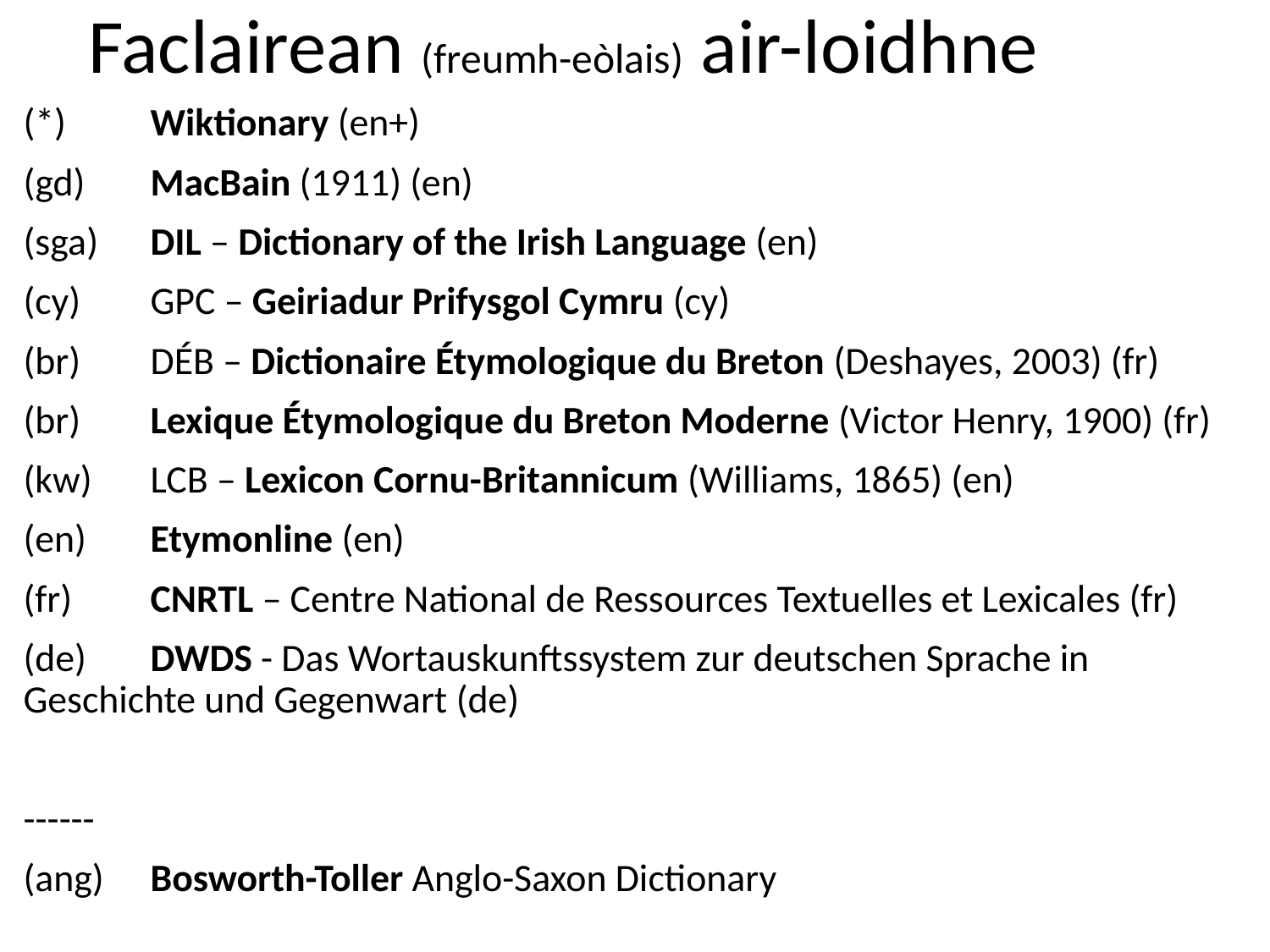

# Faclairean (freumh-eòlais) air-loidhne
(*)	Wiktionary (en+)
(gd)	MacBain (1911) (en)
(sga)	DIL – Dictionary of the Irish Language (en)
(cy)	GPC – Geiriadur Prifysgol Cymru (cy)
(br)	DÉB – Dictionaire Étymologique du Breton (Deshayes, 2003) (fr)
(br)	Lexique Étymologique du Breton Moderne (Victor Henry, 1900) (fr)
(kw)	LCB – Lexicon Cornu-Britannicum (Williams, 1865) (en)
(en)	Etymonline (en)
(fr)	CNRTL – Centre National de Ressources Textuelles et Lexicales (fr)
(de)	DWDS - Das Wortauskunftssystem zur deutschen Sprache in 	Geschichte und Gegenwart (de)

------
(ang)	Bosworth-Toller Anglo-Saxon Dictionary